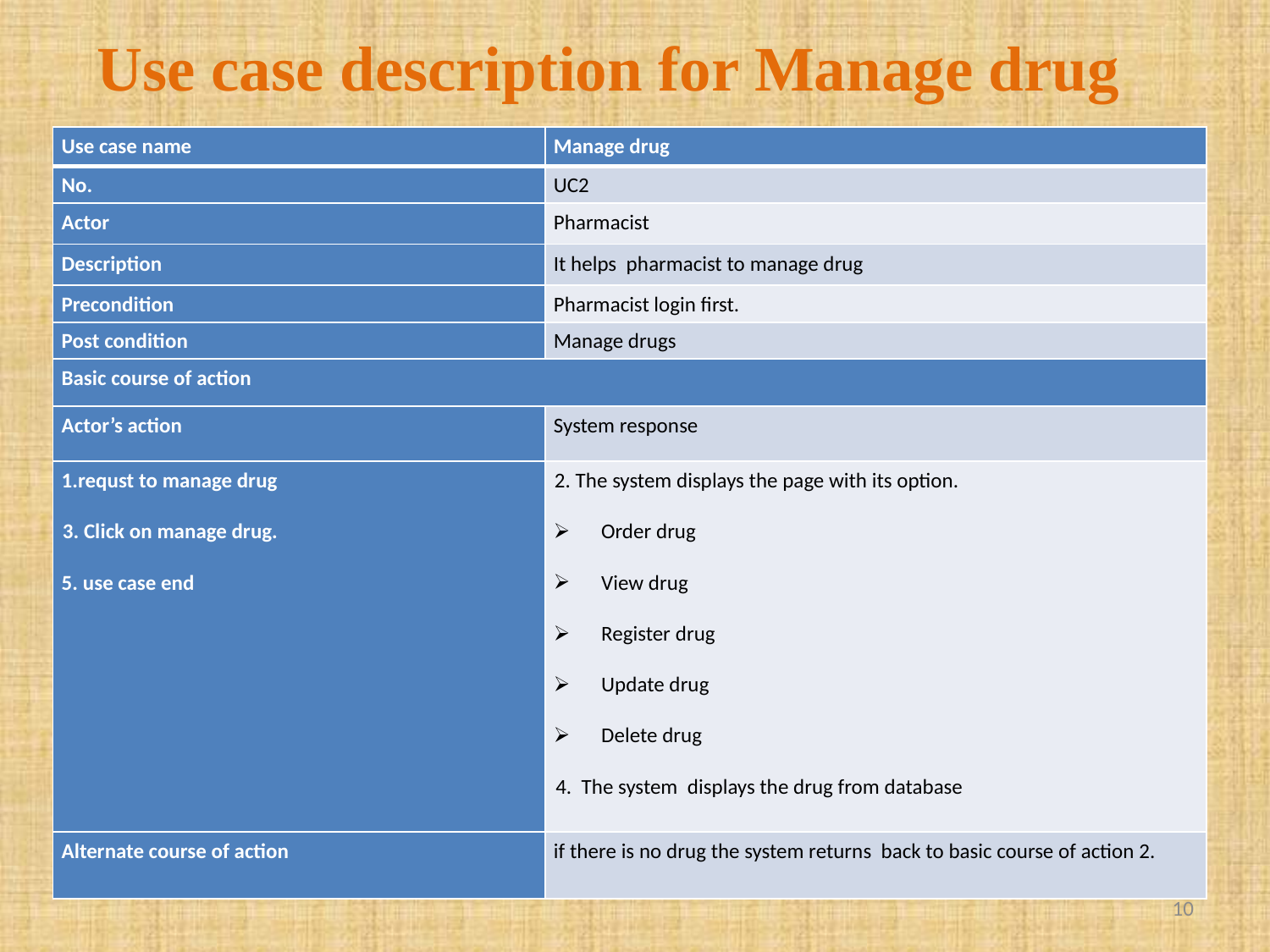

# Use case description for Manage drug
| Use case name | Manage drug |
| --- | --- |
| No. | UC2 |
| Actor | Pharmacist |
| Description | It helps pharmacist to manage drug |
| Precondition | Pharmacist login first. |
| Post condition | Manage drugs |
| Basic course of action |  |
| Actor’s action | System response |
| 1.requst to manage drug 3. Click on manage drug. 5. use case end | 2. The system displays the page with its option. Order drug View drug Register drug Update drug Delete drug 4. The system displays the drug from database |
| Alternate course of action | if there is no drug the system returns back to basic course of action 2. |
10